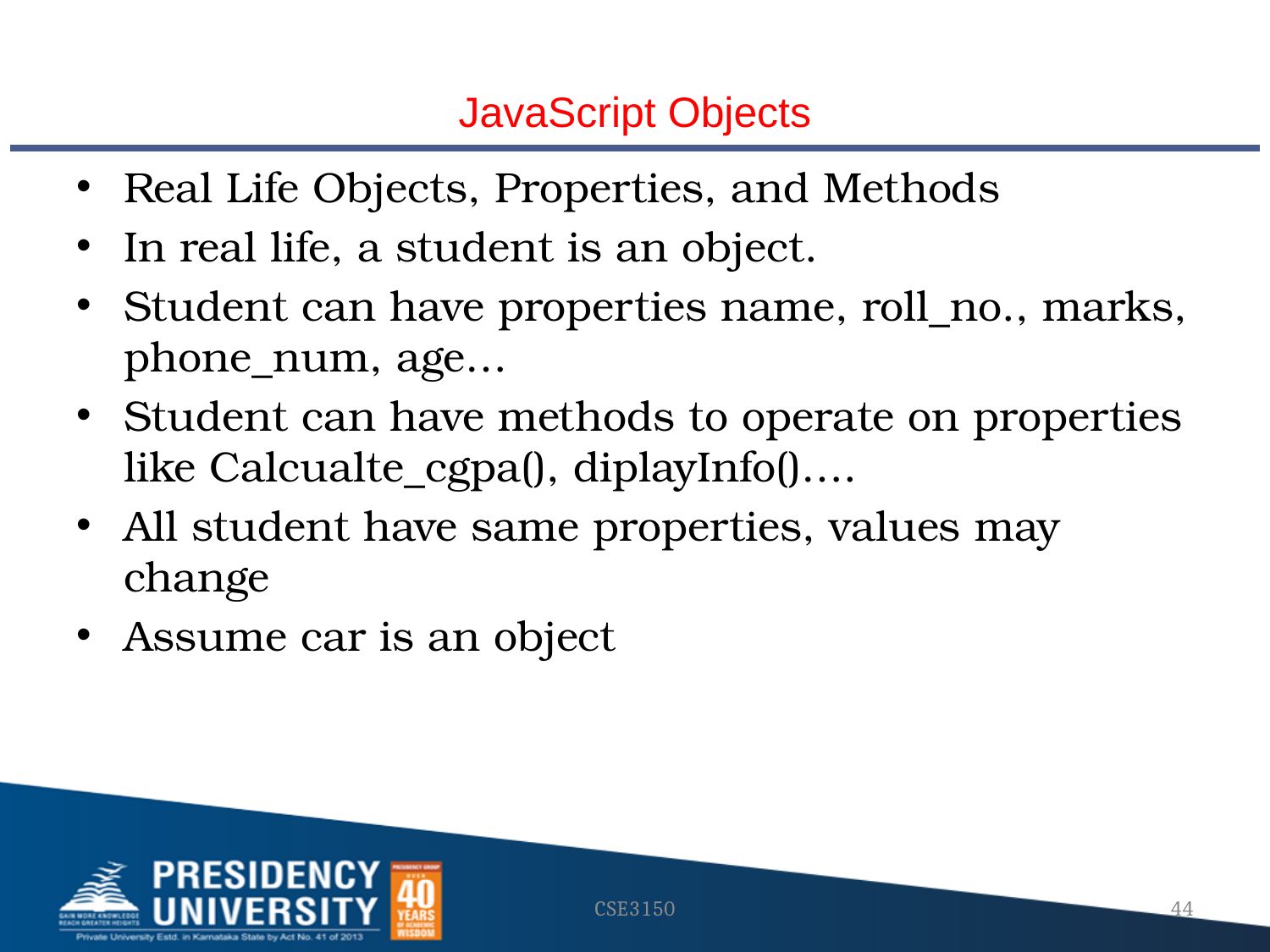

# JavaScript Objects
Real Life Objects, Properties, and Methods
In real life, a student is an object.
Student can have properties name, roll_no., marks, phone_num, age…
Student can have methods to operate on properties like Calcualte_cgpa(), diplayInfo()….
All student have same properties, values may change
Assume car is an object
CSE3150
44